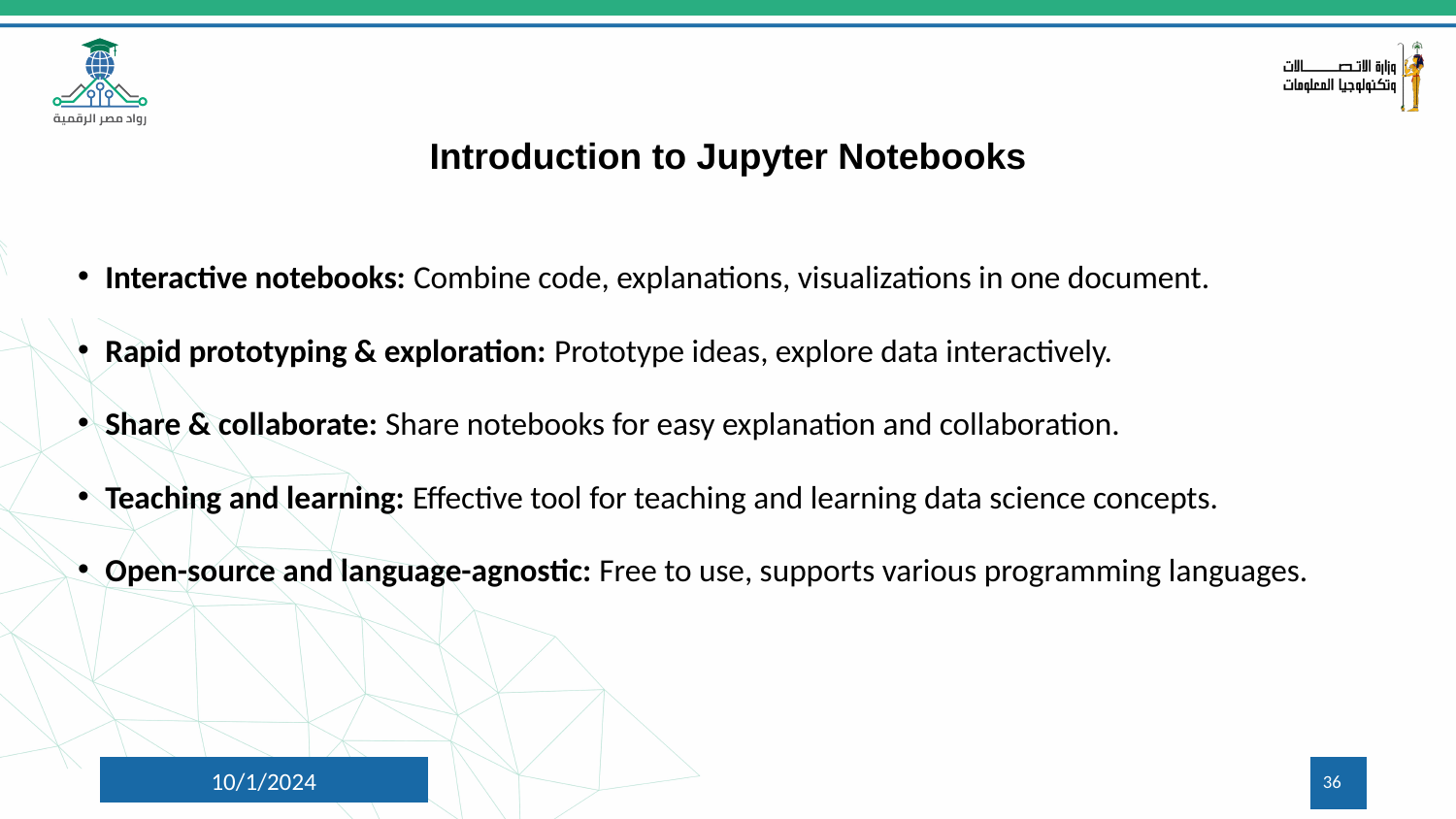

Introduction to Jupyter Notebooks
Interactive notebooks: Combine code, explanations, visualizations in one document.
Rapid prototyping & exploration: Prototype ideas, explore data interactively.
Share & collaborate: Share notebooks for easy explanation and collaboration.
Teaching and learning: Effective tool for teaching and learning data science concepts.
Open-source and language-agnostic: Free to use, supports various programming languages.
10/1/2024

36